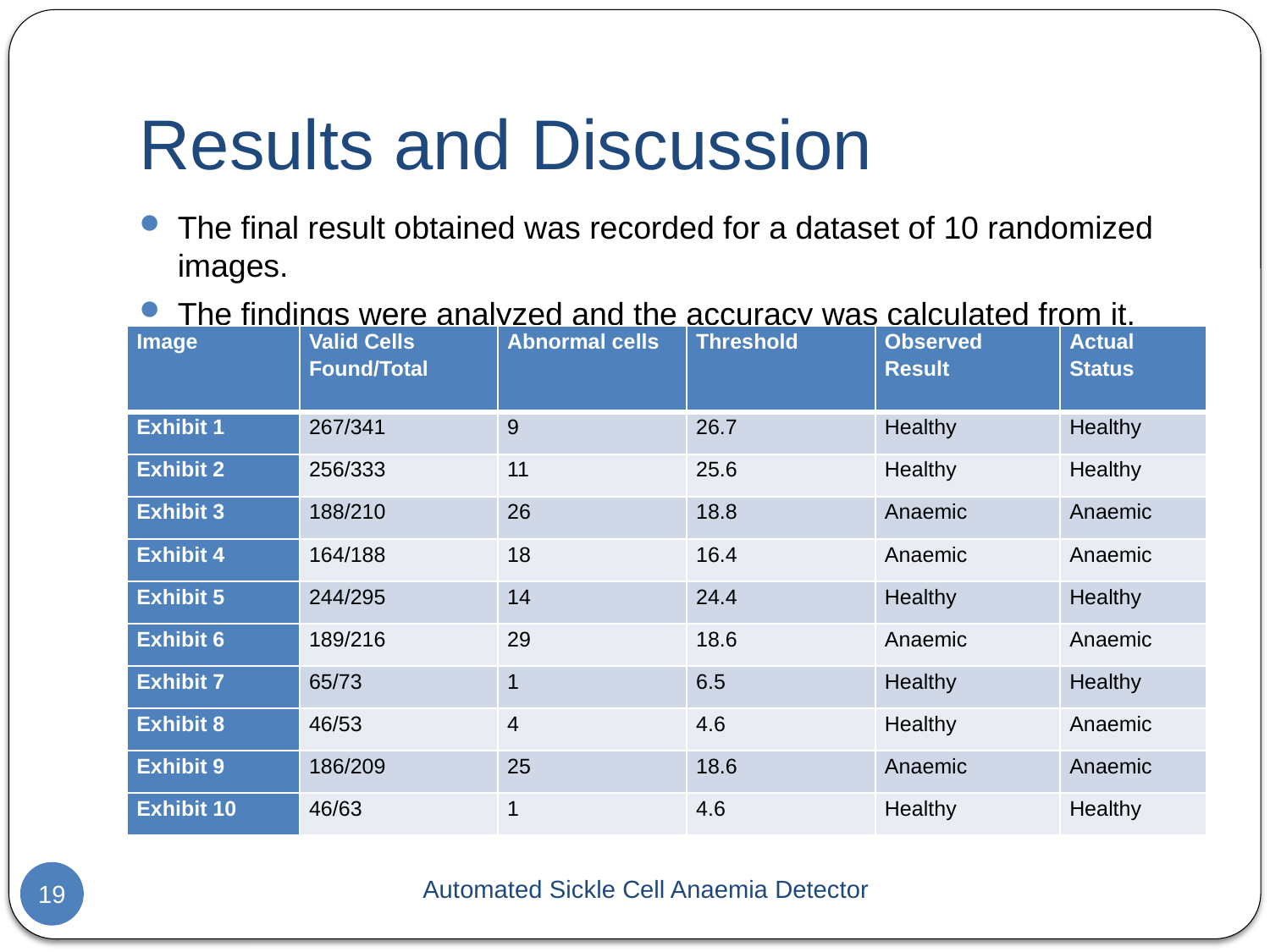

# Results and Discussion
The final result obtained was recorded for a dataset of 10 randomized images.
The findings were analyzed and the accuracy was calculated from it.

| Image | Valid Cells Found/Total | Abnormal cells | Threshold | Observed Result | Actual Status |
| --- | --- | --- | --- | --- | --- |
| Exhibit 1 | 267/341 | 9 | 26.7 | Healthy | Healthy |
| Exhibit 2 | 256/333 | 11 | 25.6 | Healthy | Healthy |
| Exhibit 3 | 188/210 | 26 | 18.8 | Anaemic | Anaemic |
| Exhibit 4 | 164/188 | 18 | 16.4 | Anaemic | Anaemic |
| Exhibit 5 | 244/295 | 14 | 24.4 | Healthy | Healthy |
| Exhibit 6 | 189/216 | 29 | 18.6 | Anaemic | Anaemic |
| Exhibit 7 | 65/73 | 1 | 6.5 | Healthy | Healthy |
| Exhibit 8 | 46/53 | 4 | 4.6 | Healthy | Anaemic |
| Exhibit 9 | 186/209 | 25 | 18.6 | Anaemic | Anaemic |
| Exhibit 10 | 46/63 | 1 | 4.6 | Healthy | Healthy |
Automated Sickle Cell Anaemia Detector
19